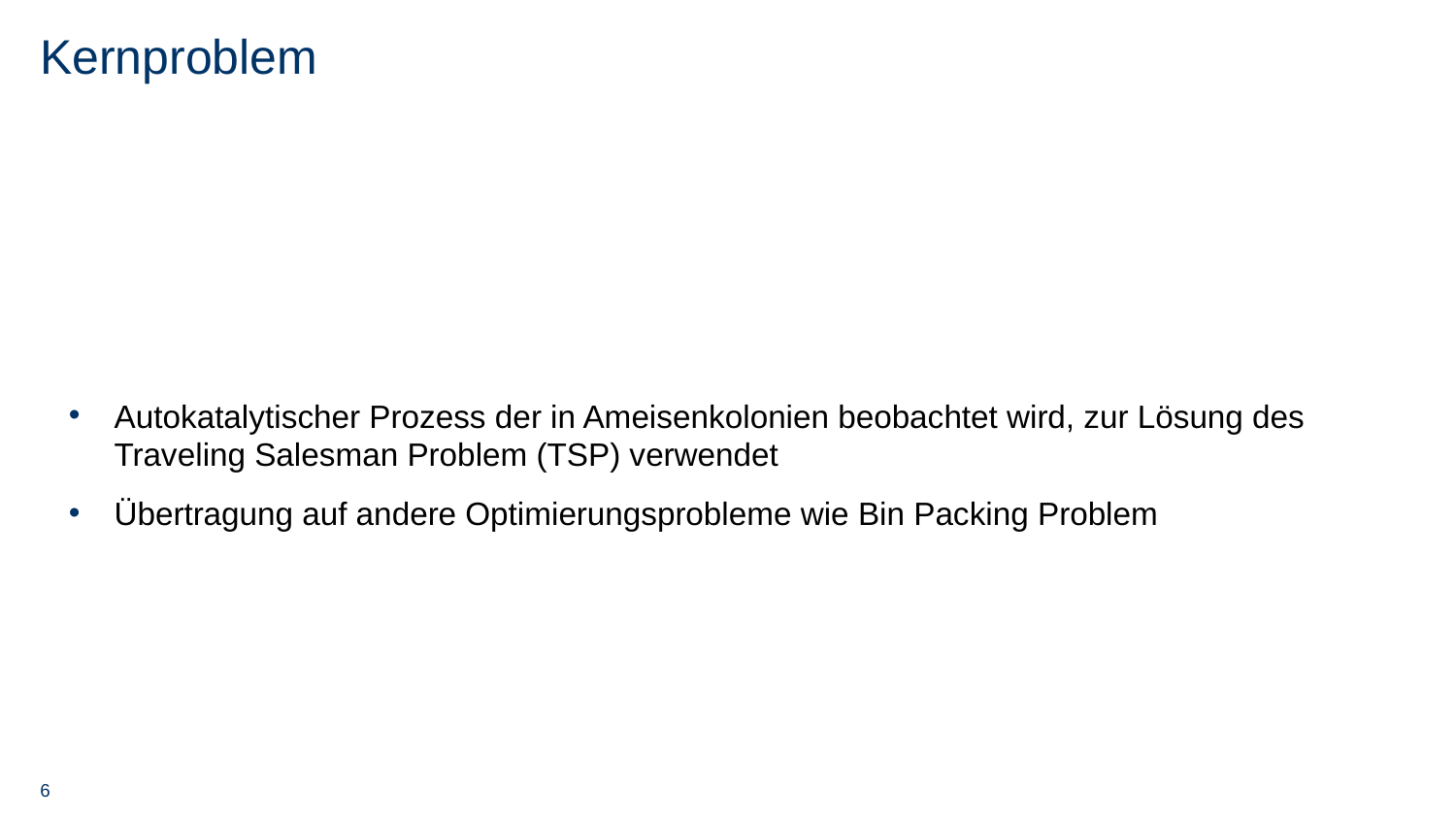

# Kernproblem
Autokatalytischer Prozess der in Ameisenkolonien beobachtet wird, zur Lösung des Traveling Salesman Problem (TSP) verwendet
Übertragung auf andere Optimierungsprobleme wie Bin Packing Problem
6